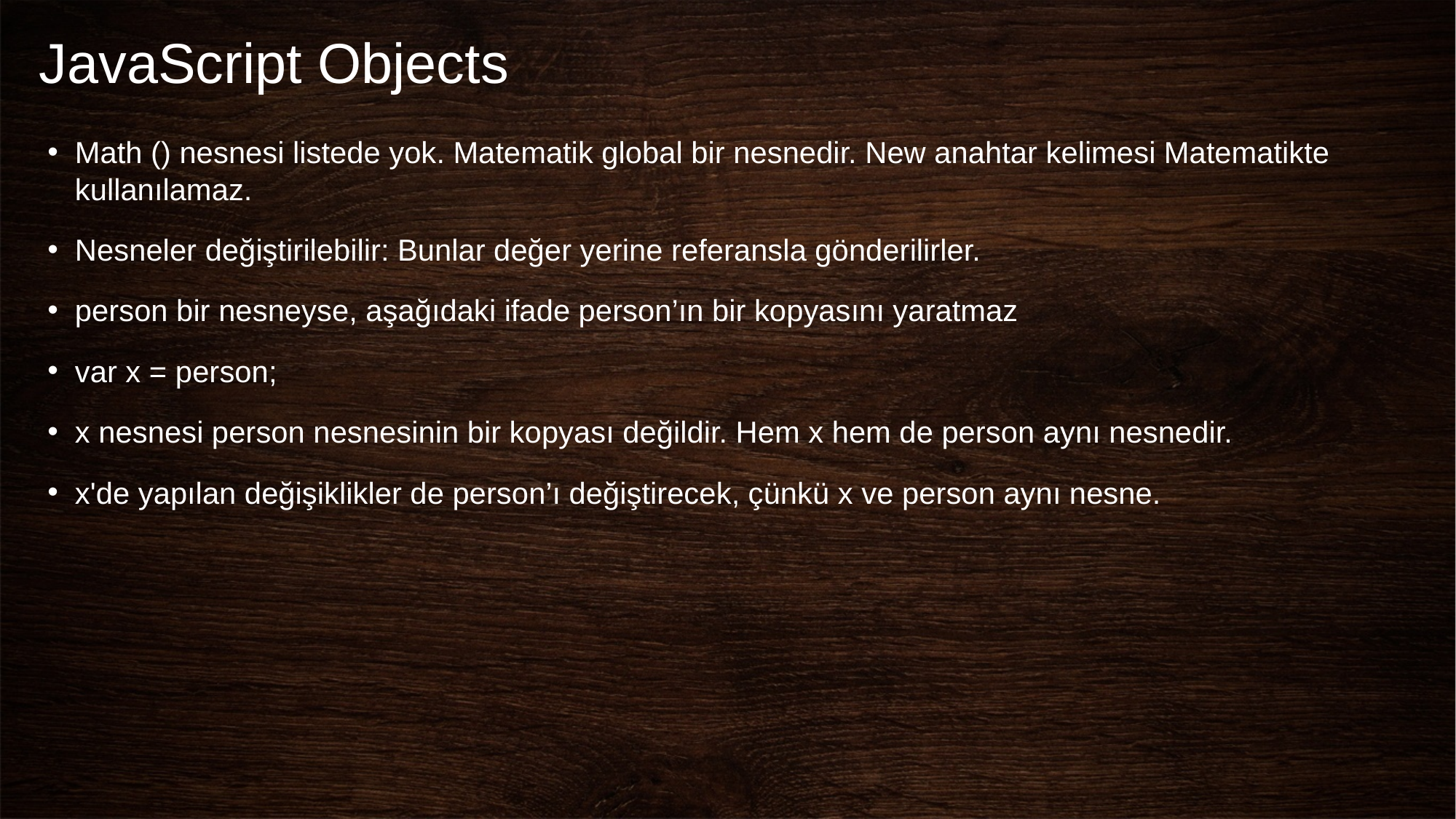

# JavaScript Objects
Math () nesnesi listede yok. Matematik global bir nesnedir. New anahtar kelimesi Matematikte kullanılamaz.
Nesneler değiştirilebilir: Bunlar değer yerine referansla gönderilirler.
person bir nesneyse, aşağıdaki ifade person’ın bir kopyasını yaratmaz
var x = person;
x nesnesi person nesnesinin bir kopyası değildir. Hem x hem de person aynı nesnedir.
x'de yapılan değişiklikler de person’ı değiştirecek, çünkü x ve person aynı nesne.